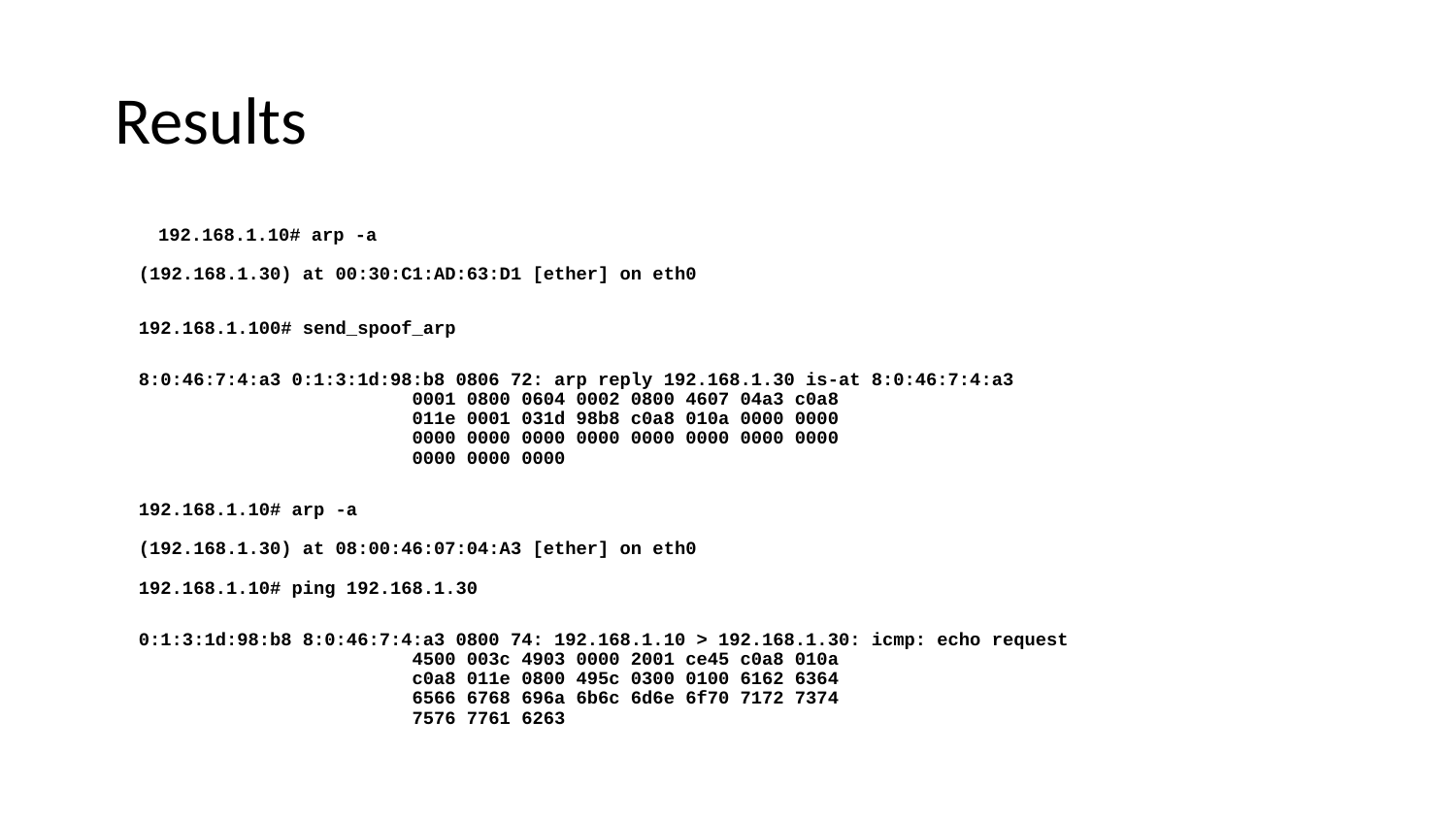

# Results
    192.168.1.10# arp -a
(192.168.1.30) at 00:30:C1:AD:63:D1 [ether] on eth0
	192.168.1.100# send_spoof_arp
8:0:46:7:4:a3 0:1:3:1d:98:b8 0806 72: arp reply 192.168.1.30 is-at 8:0:46:7:4:a3
                         0001 0800 0604 0002 0800 4607 04a3 c0a8
                         011e 0001 031d 98b8 c0a8 010a 0000 0000
                         0000 0000 0000 0000 0000 0000 0000 0000
                         0000 0000 0000
	192.168.1.10# arp -a
(192.168.1.30) at 08:00:46:07:04:A3 [ether] on eth0
192.168.1.10# ping 192.168.1.30
0:1:3:1d:98:b8 8:0:46:7:4:a3 0800 74: 192.168.1.10 > 192.168.1.30: icmp: echo request
                         4500 003c 4903 0000 2001 ce45 c0a8 010a
                         c0a8 011e 0800 495c 0300 0100 6162 6364
                         6566 6768 696a 6b6c 6d6e 6f70 7172 7374
                         7576 7761 6263